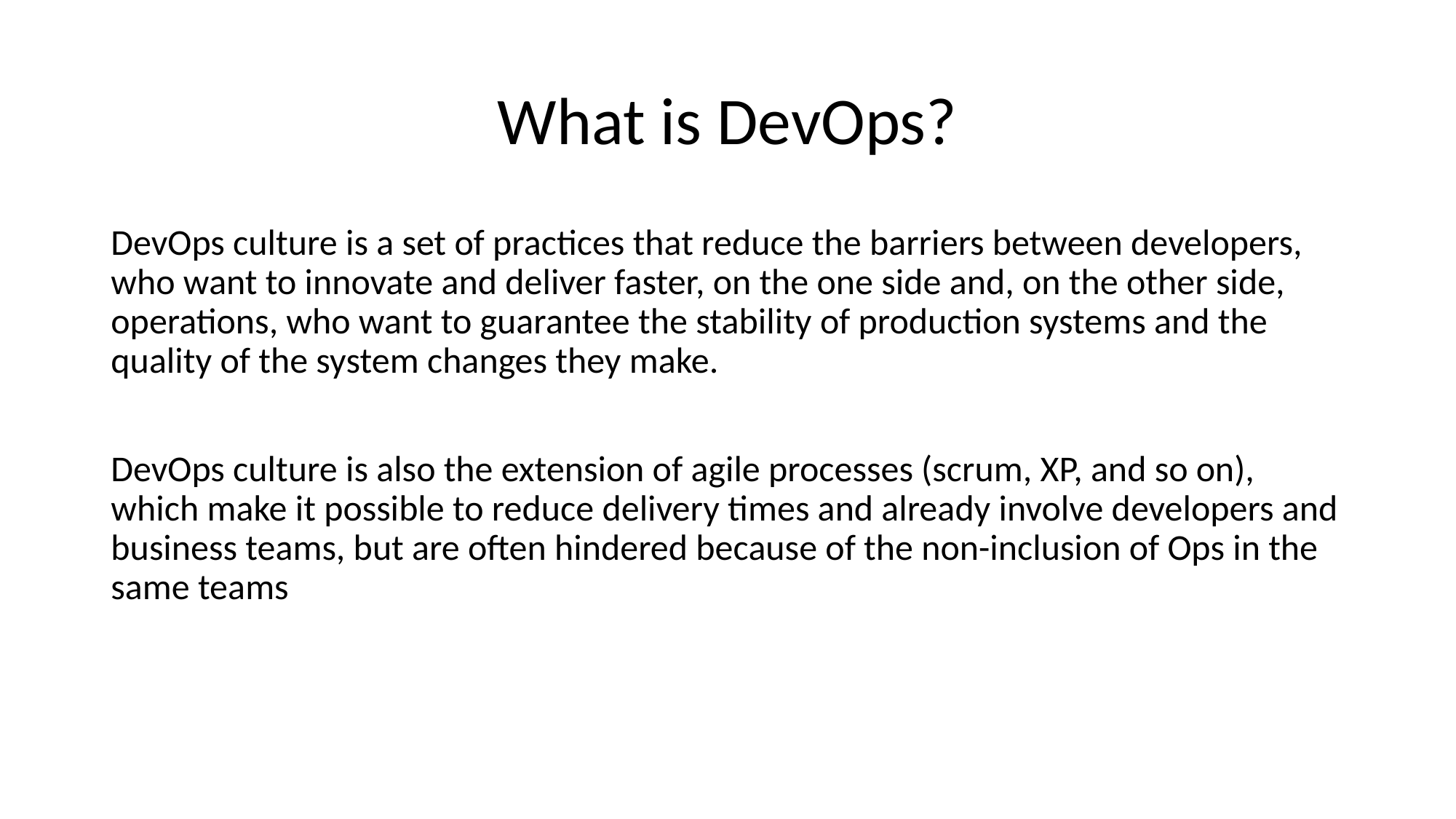

# What is DevOps?
DevOps culture is a set of practices that reduce the barriers between developers, who want to innovate and deliver faster, on the one side and, on the other side, operations, who want to guarantee the stability of production systems and the quality of the system changes they make.

DevOps culture is also the extension of agile processes (scrum, XP, and so on), which make it possible to reduce delivery times and already involve developers and business teams, but are often hindered because of the non-inclusion of Ops in the same teams